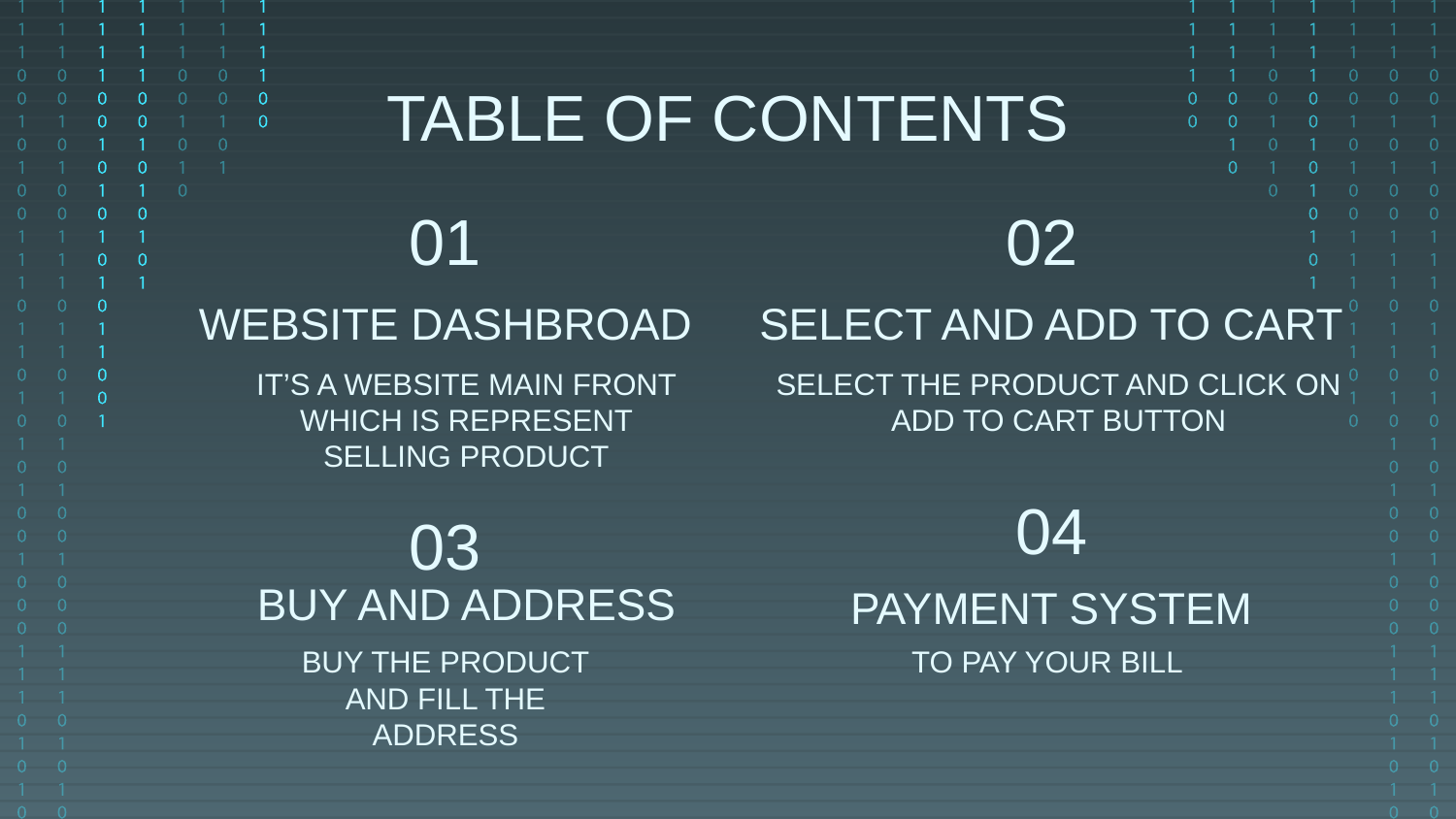

TABLE OF CONTENTS
# 01
02
WEBSITE DASHBROAD
SELECT AND ADD TO CART
IT’S A WEBSITE MAIN FRONT WHICH IS REPRESENT SELLING PRODUCT
SELECT THE PRODUCT AND CLICK ON ADD TO CART BUTTON
04
03
BUY AND ADDRESS
PAYMENT SYSTEM
BUY THE PRODUCT AND FILL THE ADDRESS
TO PAY YOUR BILL